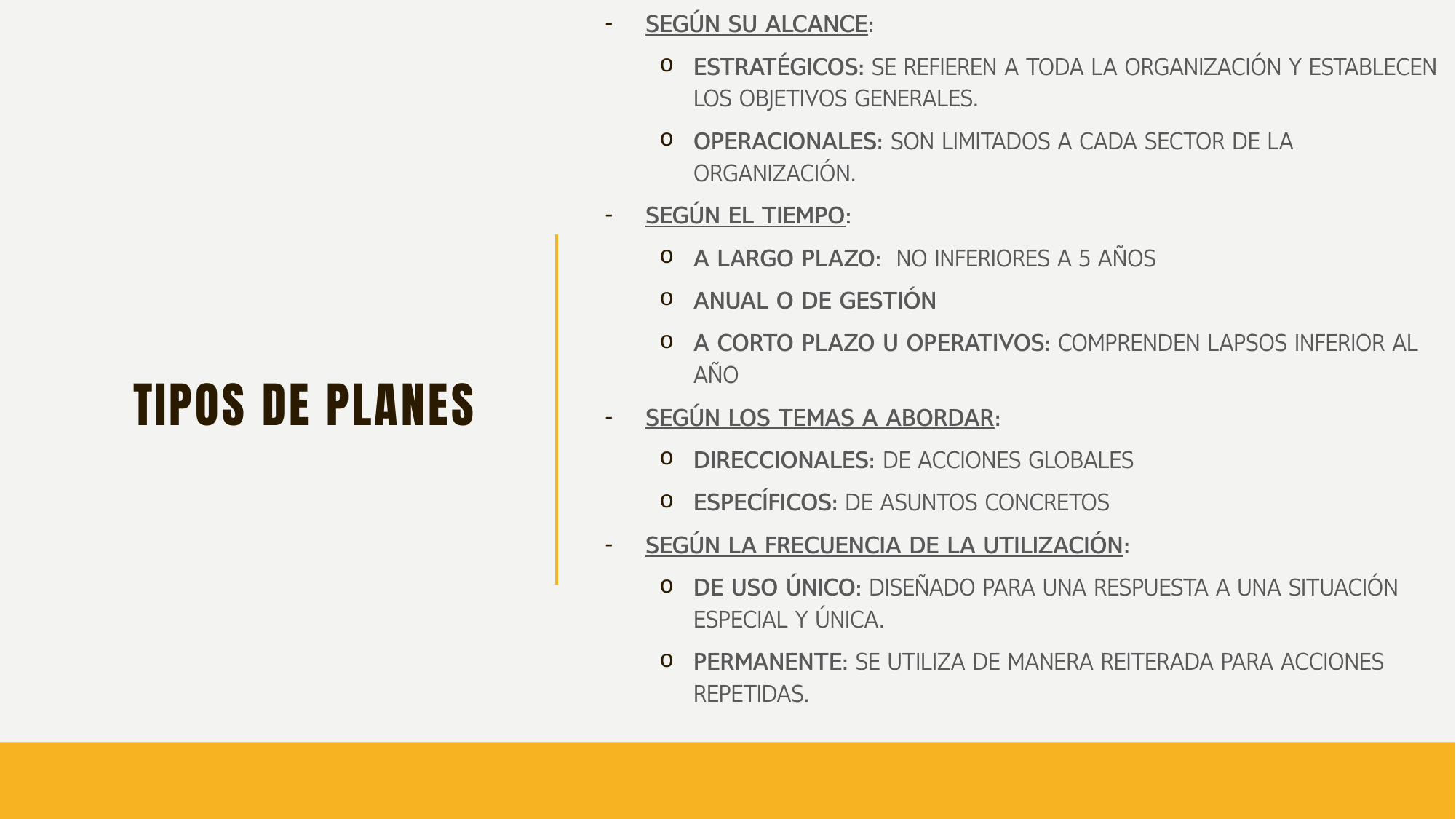

SEGÚN SU ALCANCE:
ESTRATÉGICOS: SE REFIEREN A TODA LA ORGANIZACIÓN Y ESTABLECEN LOS OBJETIVOS GENERALES.
OPERACIONALES: SON LIMITADOS A CADA SECTOR DE LA ORGANIZACIÓN.
SEGÚN EL TIEMPO:
A LARGO PLAZO:  NO INFERIORES A 5 AÑOS
ANUAL O DE GESTIÓN
A CORTO PLAZO U OPERATIVOS: COMPRENDEN LAPSOS INFERIOR AL AÑO
SEGÚN LOS TEMAS A ABORDAR:
DIRECCIONALES: DE ACCIONES GLOBALES
ESPECÍFICOS: DE ASUNTOS CONCRETOS
SEGÚN LA FRECUENCIA DE LA UTILIZACIÓN:
DE USO ÚNICO: DISEÑADO PARA UNA RESPUESTA A UNA SITUACIÓN ESPECIAL Y ÚNICA.
PERMANENTE: SE UTILIZA DE MANERA REITERADA PARA ACCIONES REPETIDAS.

# TIPOS DE PLANES